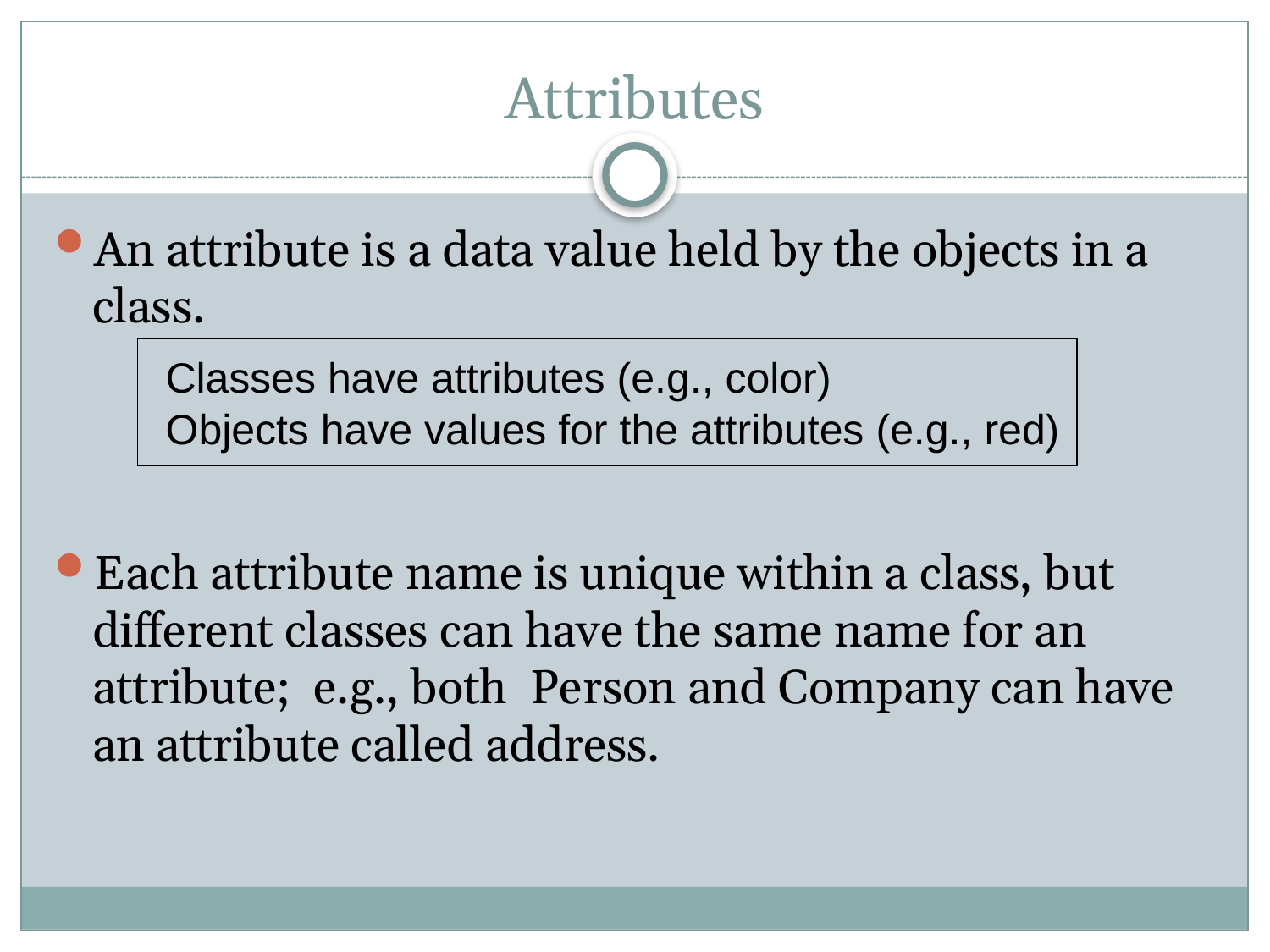

# Attributes
An attribute is a data value held by the objects in a class.

Each attribute name is unique within a class, but different classes can have the same name for an attribute;  e.g., both  Person and Company can have an attribute called address.
Classes have attributes (e.g., color)
Objects have values for the attributes (e.g., red)